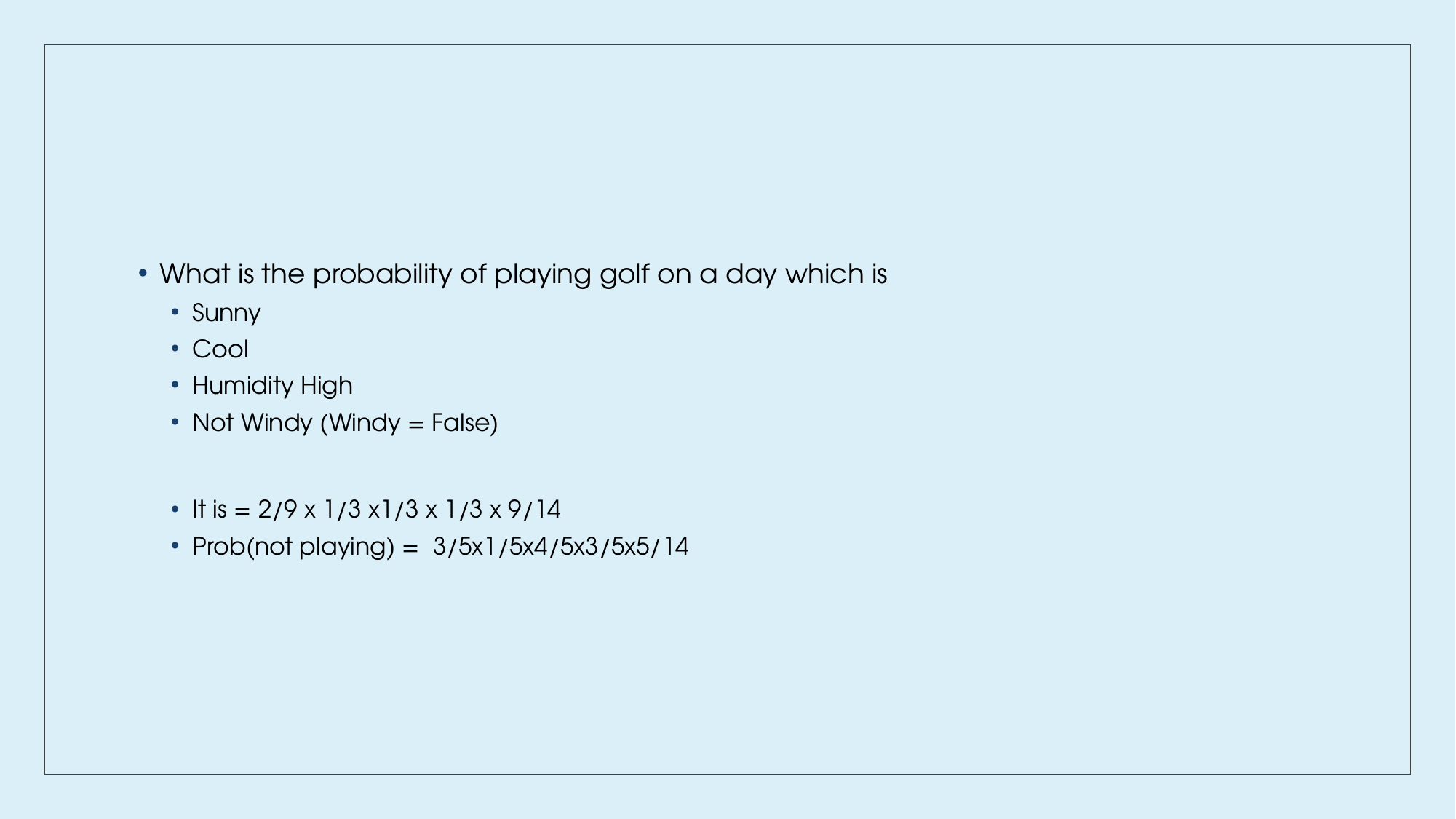

#
What is the probability of playing golf on a day which is
Sunny
Cool
Humidity High
Not Windy (Windy = False)

It is = 2/9 x 1/3 x1/3 x 1/3 x 9/14
Prob(not playing) =  3/5x1/5x4/5x3/5x5/14